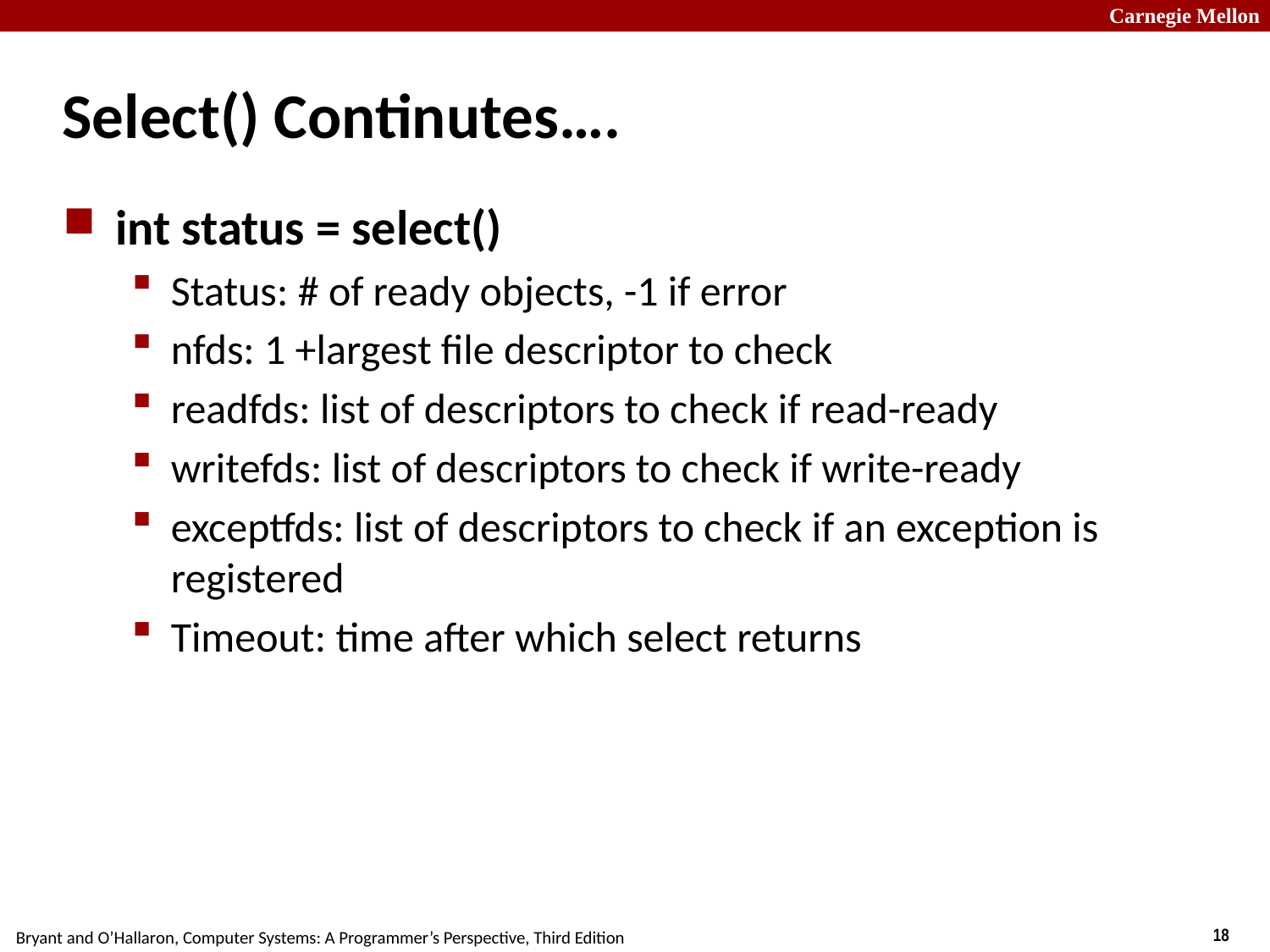

# Select() Continutes….
int status = select()
Status: # of ready objects, -1 if error
nfds: 1 +largest file descriptor to check
readfds: list of descriptors to check if read-ready
writefds: list of descriptors to check if write-ready
exceptfds: list of descriptors to check if an exception is registered
Timeout: time after which select returns